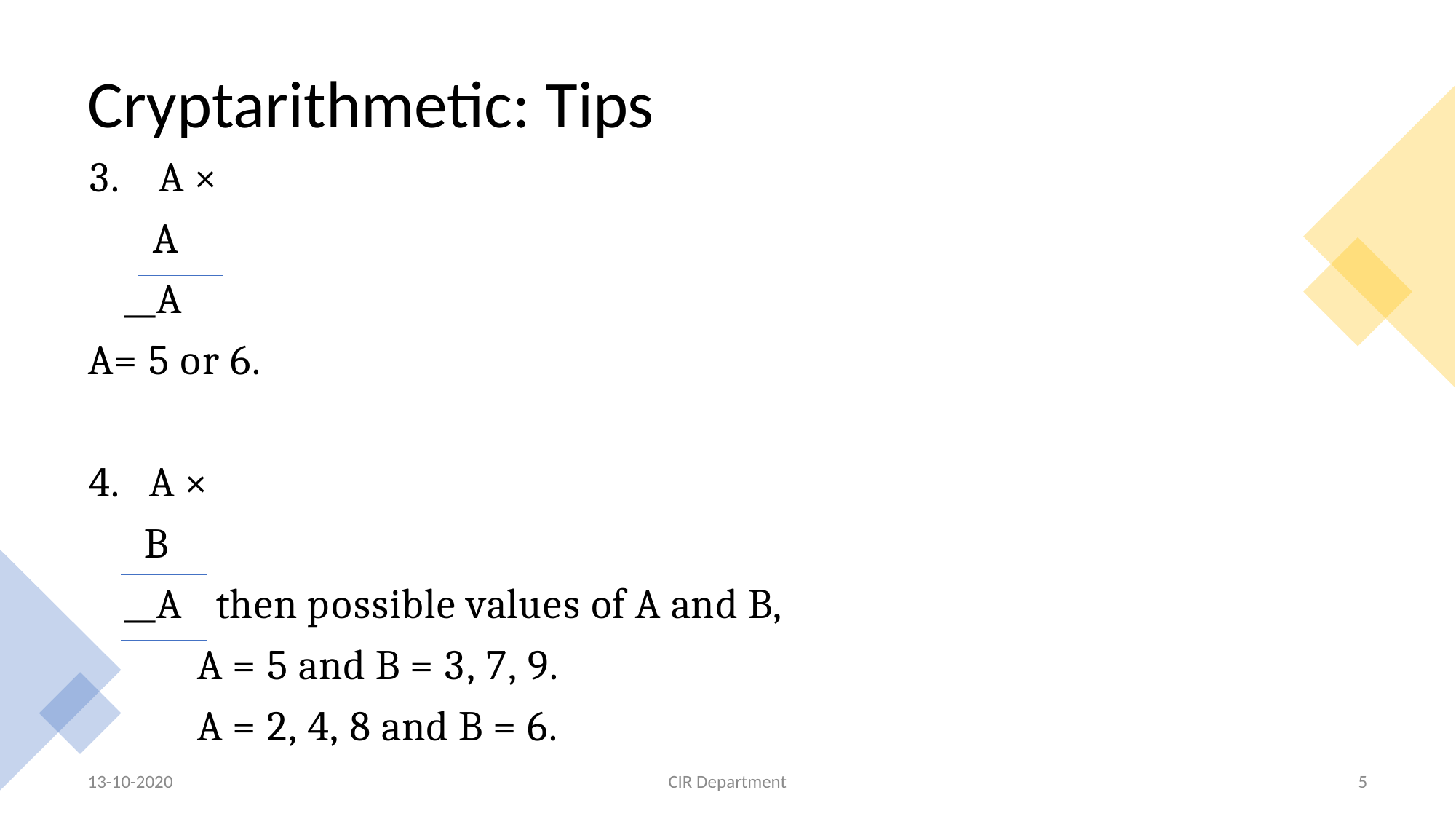

# Cryptarithmetic: Tips
 A ×
       A
    __A
A= 5 or 6.

A ×
      B
    __A	  then possible values of A and B,
	A = 5 and B = 3, 7, 9.
	A = 2, 4, 8 and B = 6.

13-10-2020
CIR Department
5